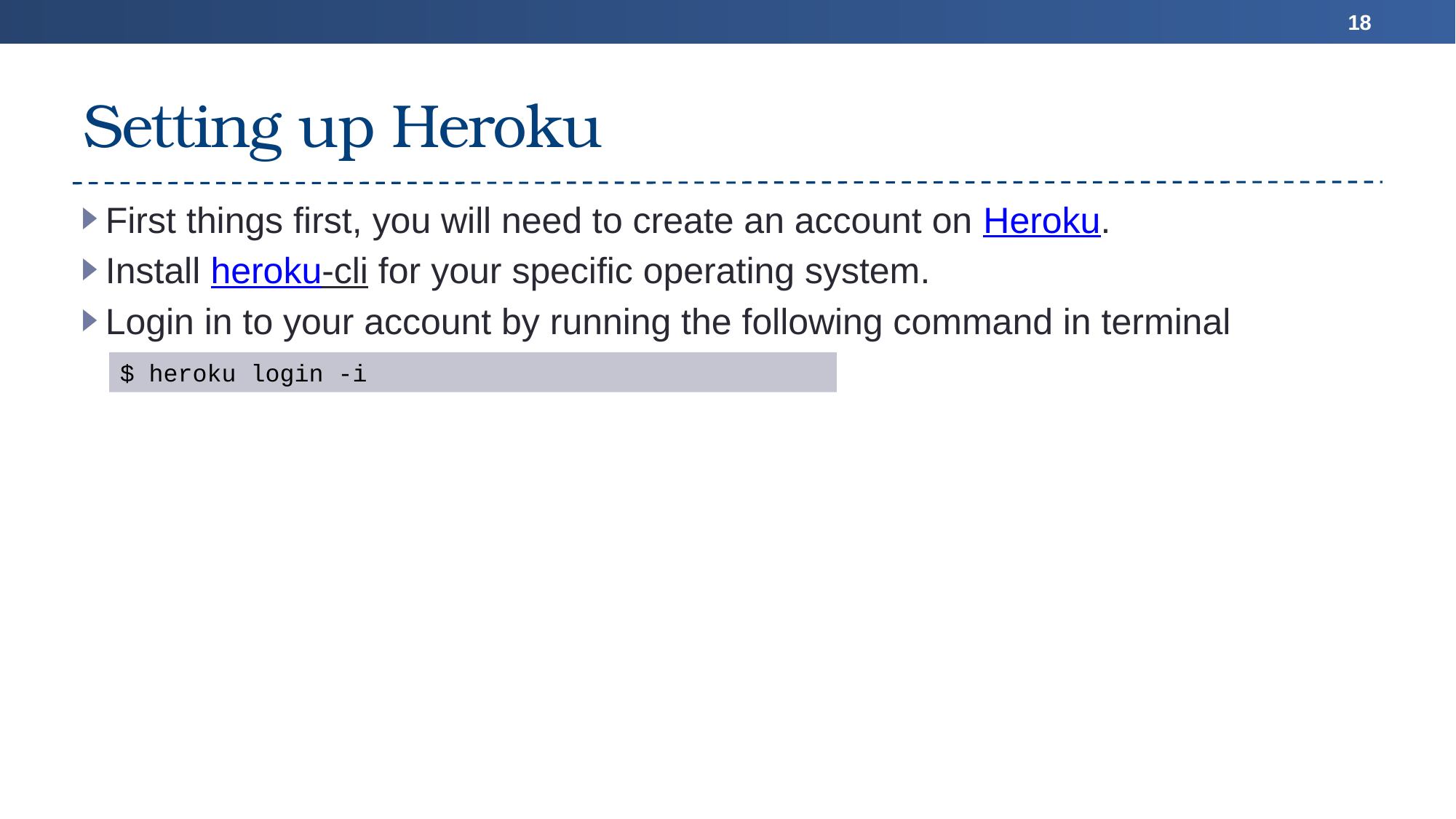

18
# Setting up Heroku
First things first, you will need to create an account on Heroku.
Install heroku-cli for your specific operating system.
Login in to your account by running the following command in terminal
$ heroku login -i